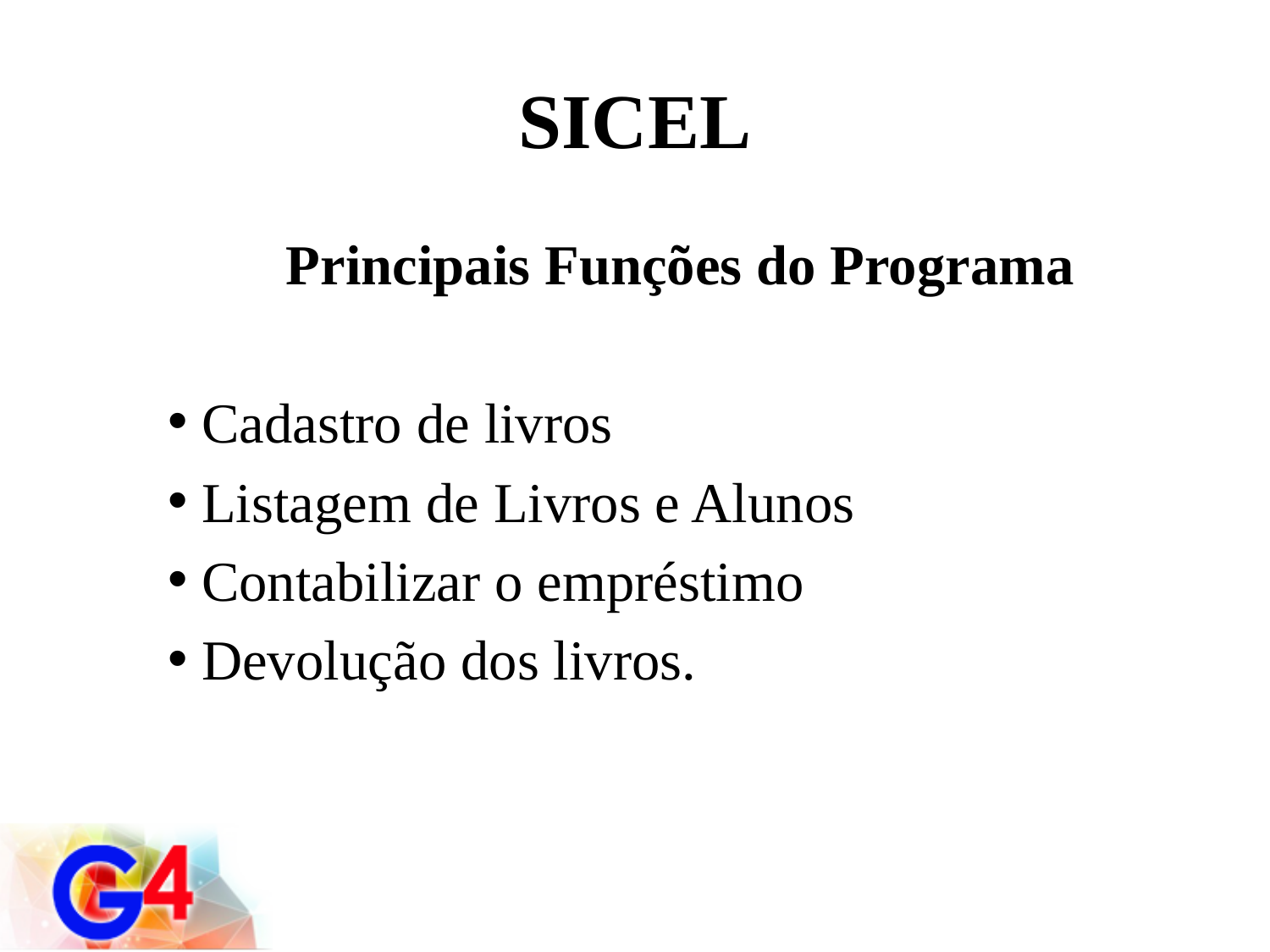

# SICEL
Principais Funções do Programa

 Cadastro de livros
 Listagem de Livros e Alunos
 Contabilizar o empréstimo
 Devolução dos livros.